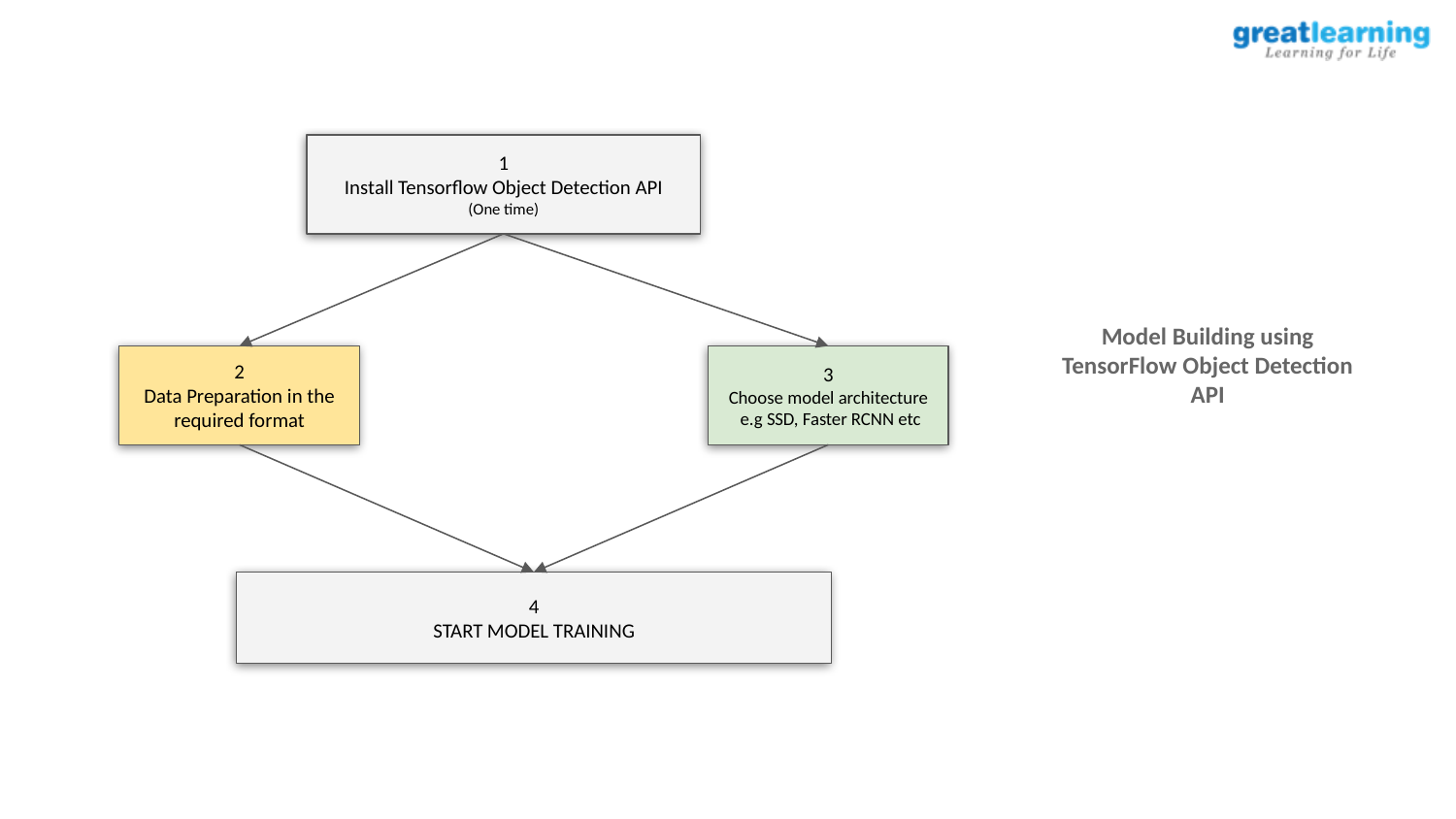

1
Install Tensorflow Object Detection API
(One time)
Model Building using TensorFlow Object Detection API
2
Data Preparation in the required format
3
Choose model architecture
 e.g SSD, Faster RCNN etc
4
START MODEL TRAINING